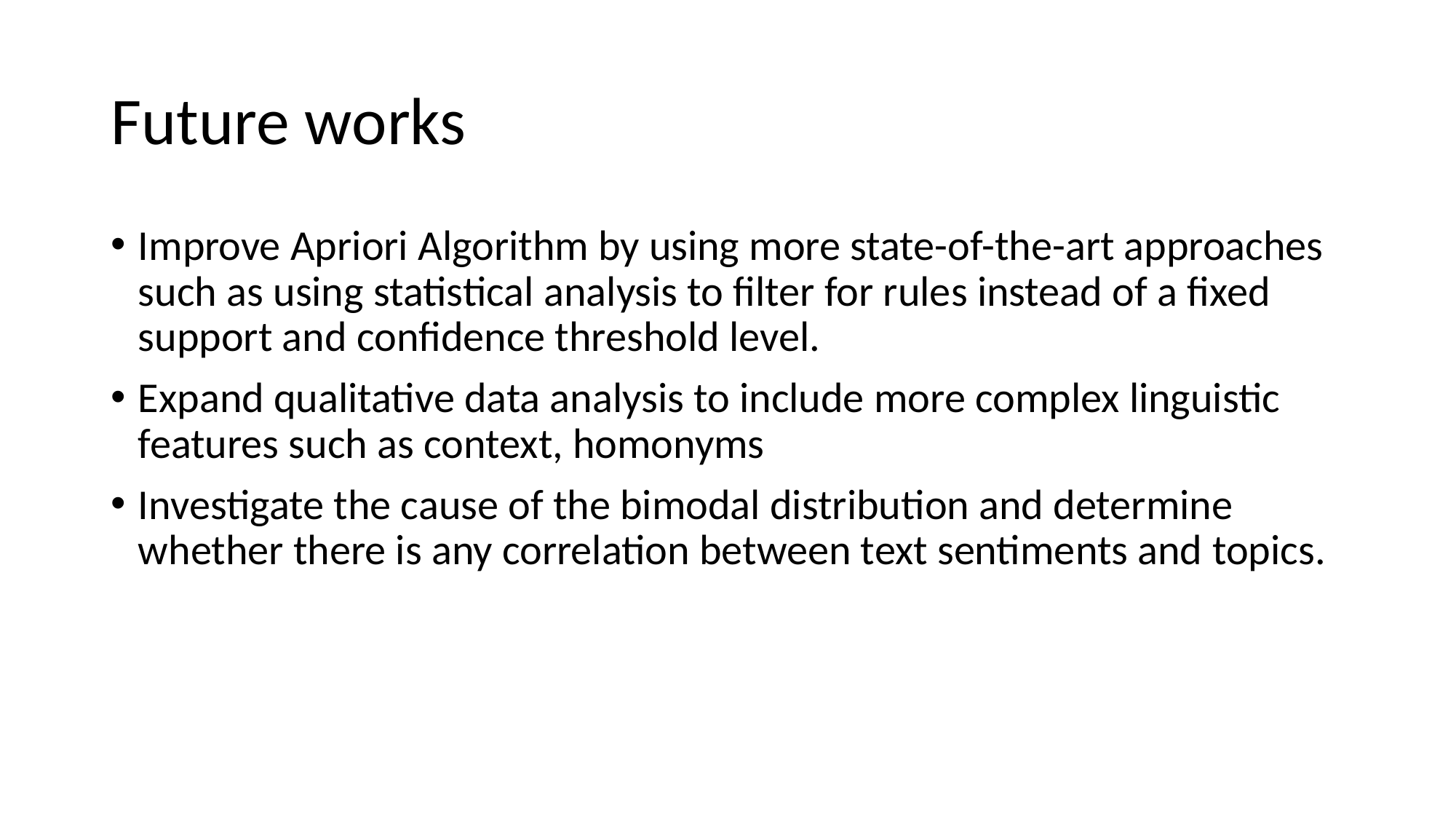

# Future works
Improve Apriori Algorithm by using more state-of-the-art approaches such as using statistical analysis to filter for rules instead of a fixed support and confidence threshold level.
Expand qualitative data analysis to include more complex linguistic features such as context, homonyms
Investigate the cause of the bimodal distribution and determine whether there is any correlation between text sentiments and topics.